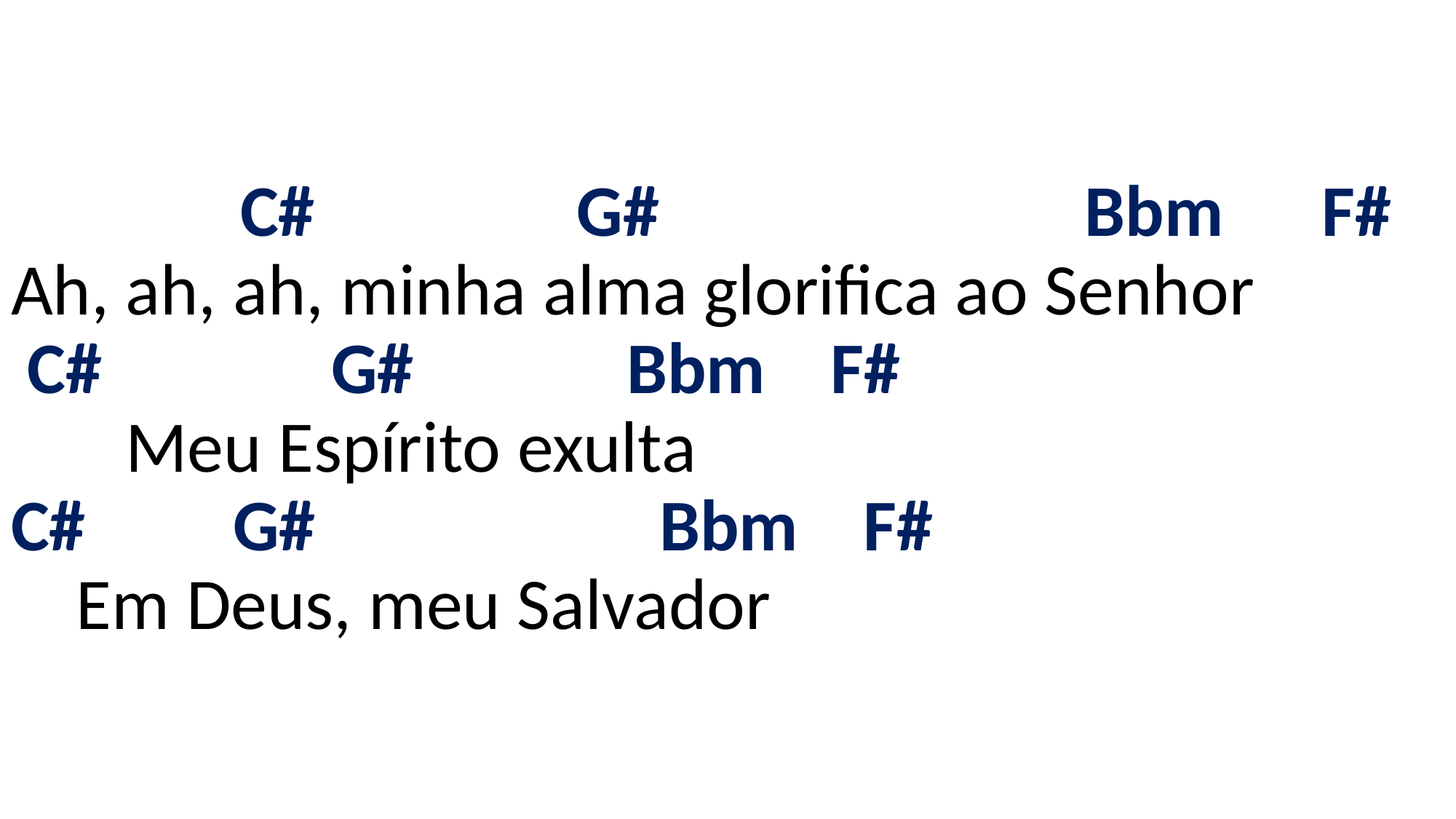

# C#                G#                          Bbm      F# Ah, ah, ah, minha alma glorifica ao Senhor C#              G#             Bbm    F# Meu Espírito exulta C#         G#                     Bbm    F# Em Deus, meu Salvador